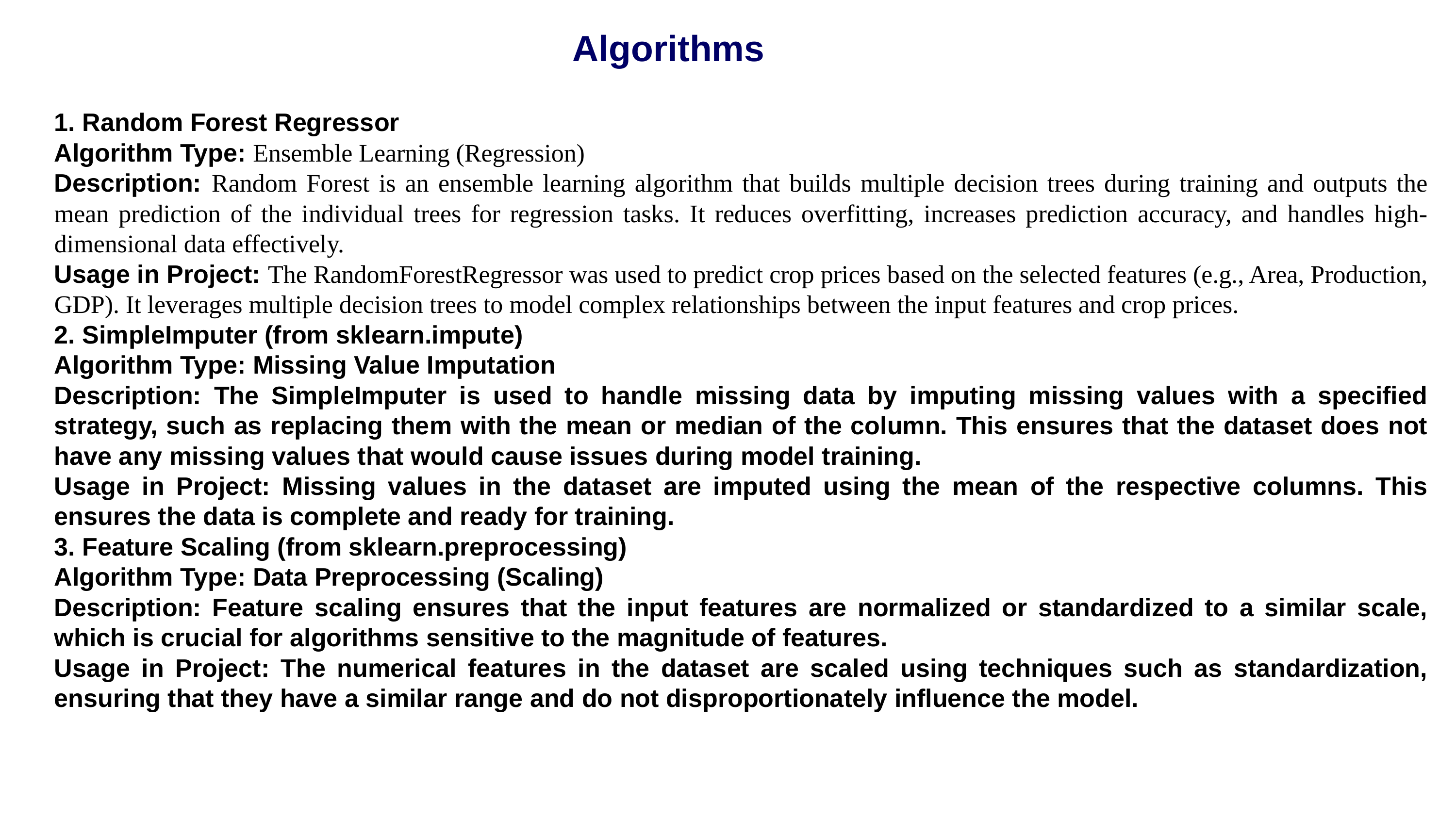

Algorithms
1. Random Forest Regressor
Algorithm Type: Ensemble Learning (Regression)
Description: Random Forest is an ensemble learning algorithm that builds multiple decision trees during training and outputs the mean prediction of the individual trees for regression tasks. It reduces overfitting, increases prediction accuracy, and handles high-dimensional data effectively.
Usage in Project: The RandomForestRegressor was used to predict crop prices based on the selected features (e.g., Area, Production, GDP). It leverages multiple decision trees to model complex relationships between the input features and crop prices.
2. SimpleImputer (from sklearn.impute)
Algorithm Type: Missing Value Imputation
Description: The SimpleImputer is used to handle missing data by imputing missing values with a specified strategy, such as replacing them with the mean or median of the column. This ensures that the dataset does not have any missing values that would cause issues during model training.
Usage in Project: Missing values in the dataset are imputed using the mean of the respective columns. This ensures the data is complete and ready for training.
3. Feature Scaling (from sklearn.preprocessing)
Algorithm Type: Data Preprocessing (Scaling)
Description: Feature scaling ensures that the input features are normalized or standardized to a similar scale, which is crucial for algorithms sensitive to the magnitude of features.
Usage in Project: The numerical features in the dataset are scaled using techniques such as standardization, ensuring that they have a similar range and do not disproportionately influence the model.